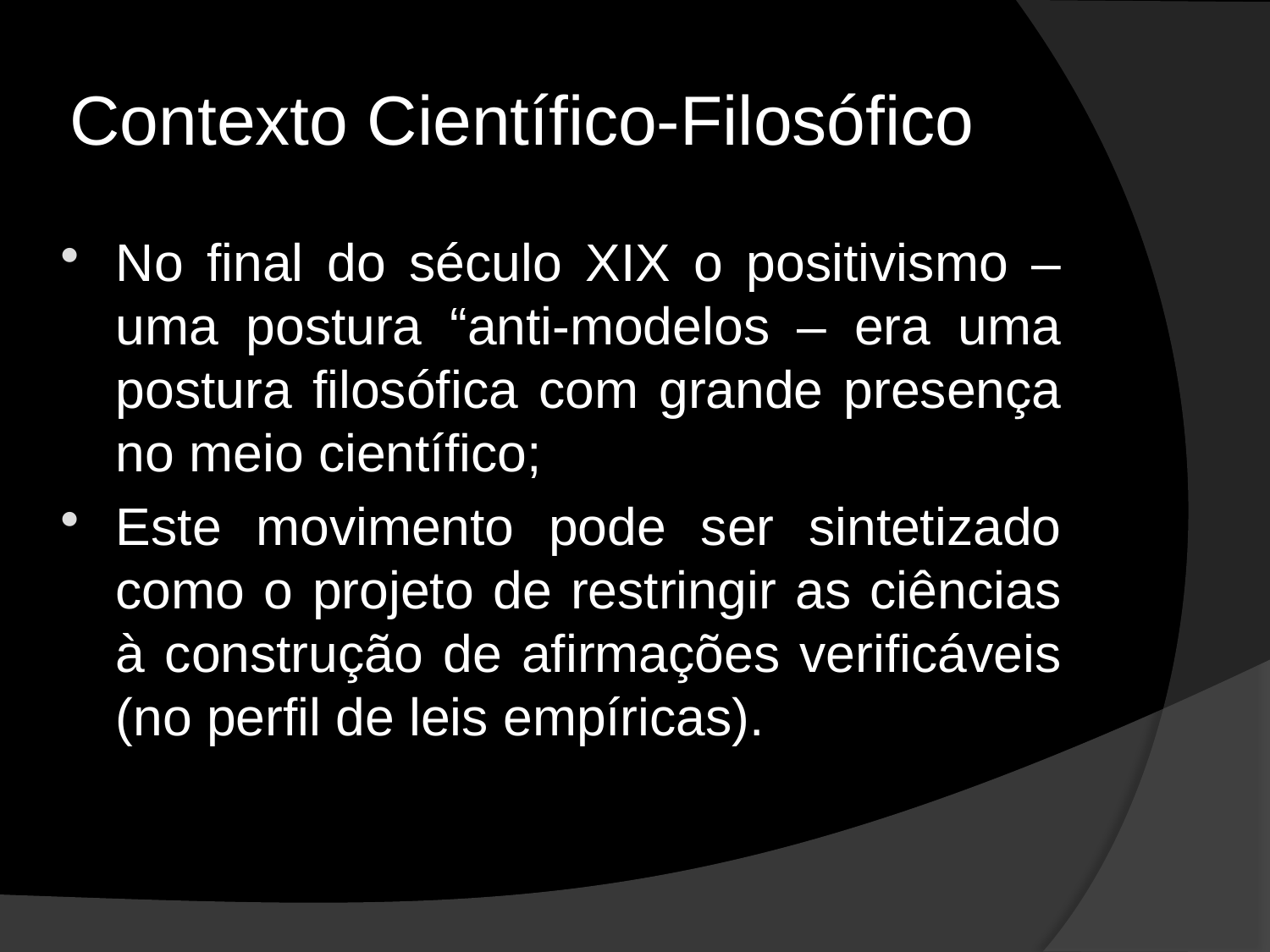

# Contexto Científico-Filosófico
No final do século XIX o positivismo – uma postura “anti-modelos – era uma postura filosófica com grande presença no meio científico;
Este movimento pode ser sintetizado como o projeto de restringir as ciências à construção de afirmações verificáveis (no perfil de leis empíricas).